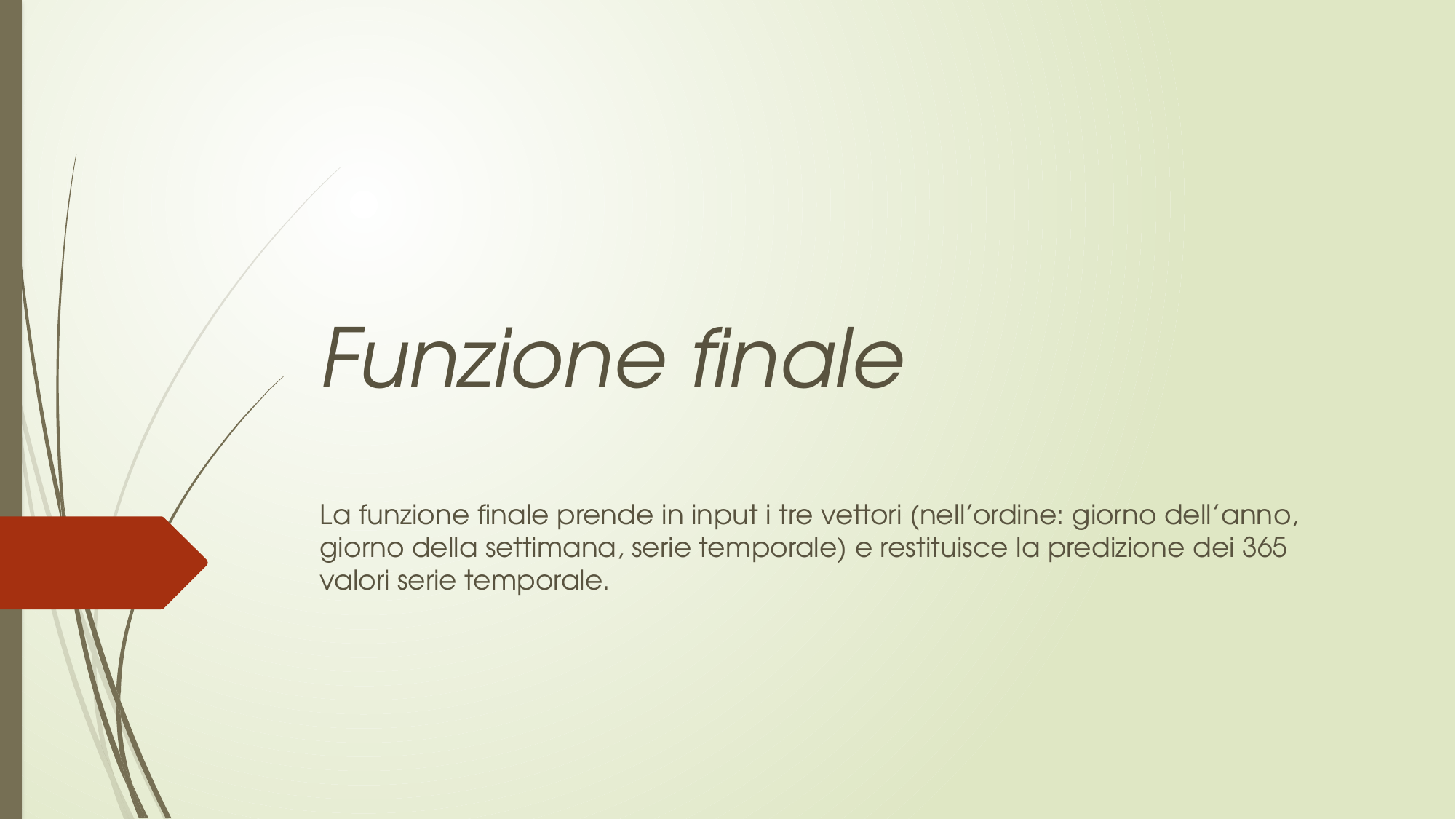

# Funzione finale
La funzione finale prende in input i tre vettori (nell’ordine: giorno dell’anno, giorno della settimana, serie temporale) e restituisce la predizione dei 365 valori serie temporale.